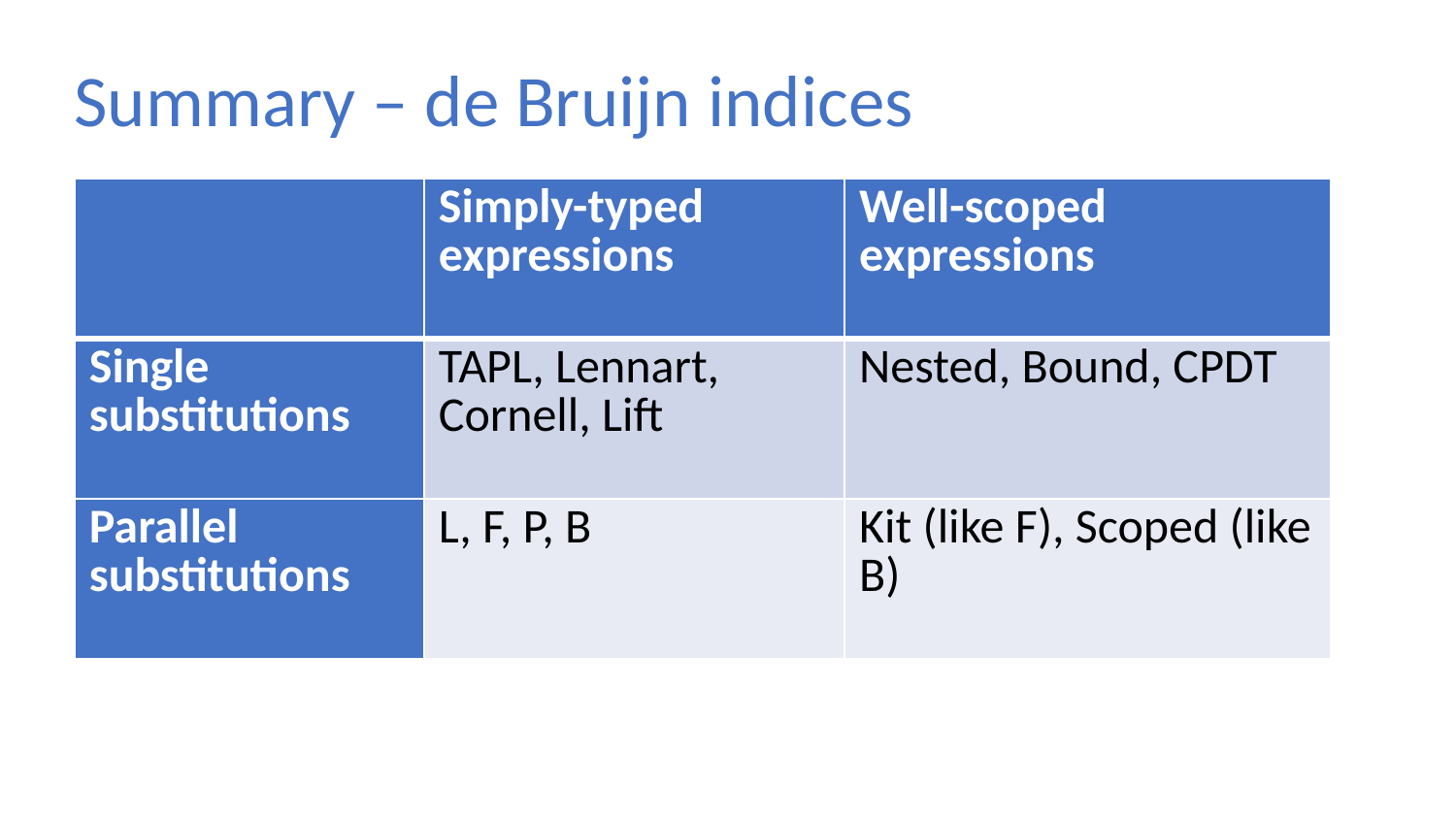

# Summary – de Bruijn indices
|  | Simply-typed expressions | Well-scoped expressions |
| --- | --- | --- |
| Single substitutions | TAPL, Lennart, Cornell, Lift | Nested, Bound, CPDT |
| Parallel substitutions | L, F, P, B | Kit (like F), Scoped (like B) |